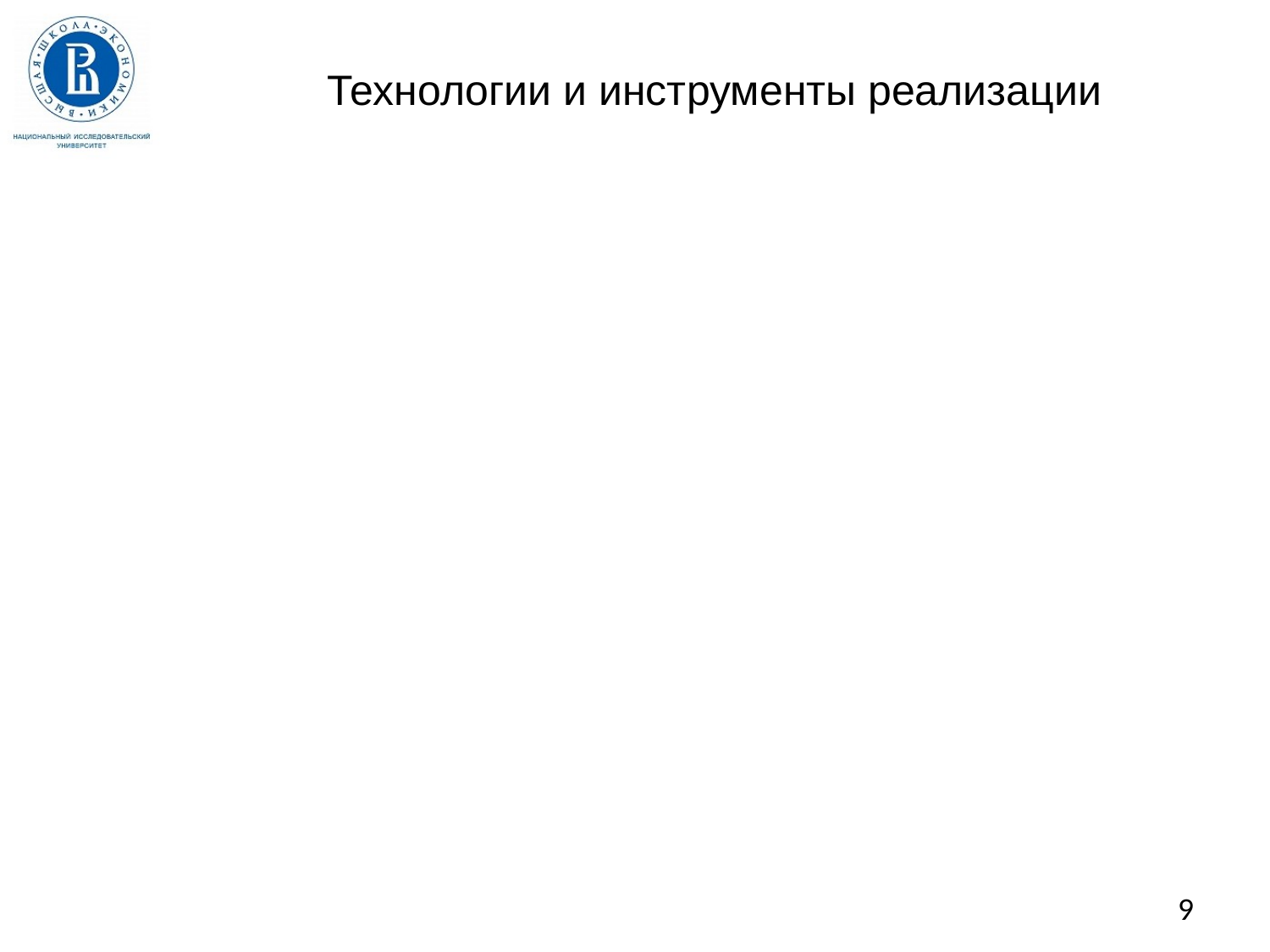

Технологии и инструменты реализации
фото
фото
фото
9
Высшая школа экономики, Москва, 2018